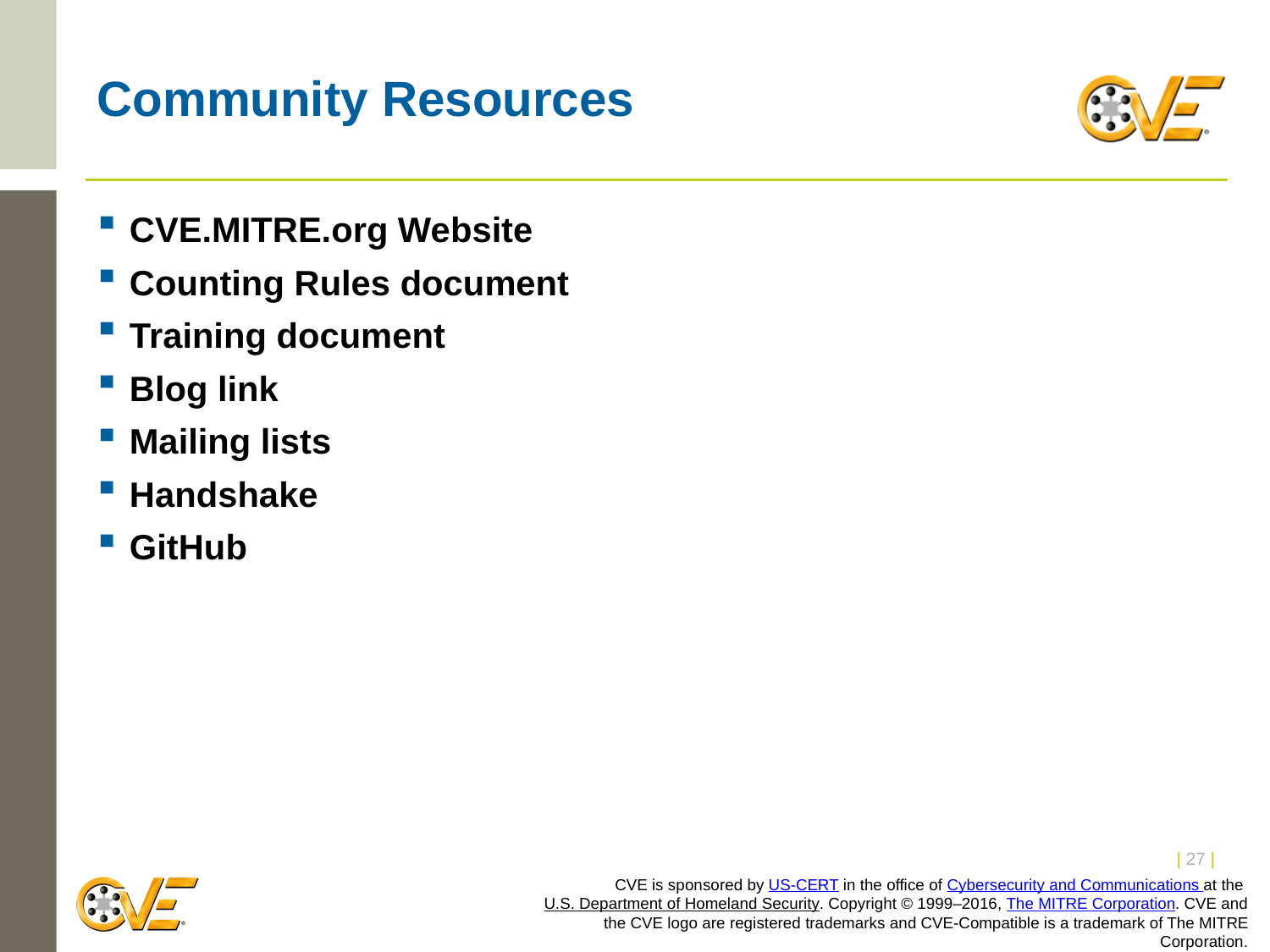

# Community Resources
CVE.MITRE.org Website
Counting Rules document
Training document
Blog link
Mailing lists
Handshake
GitHub
| 27 |